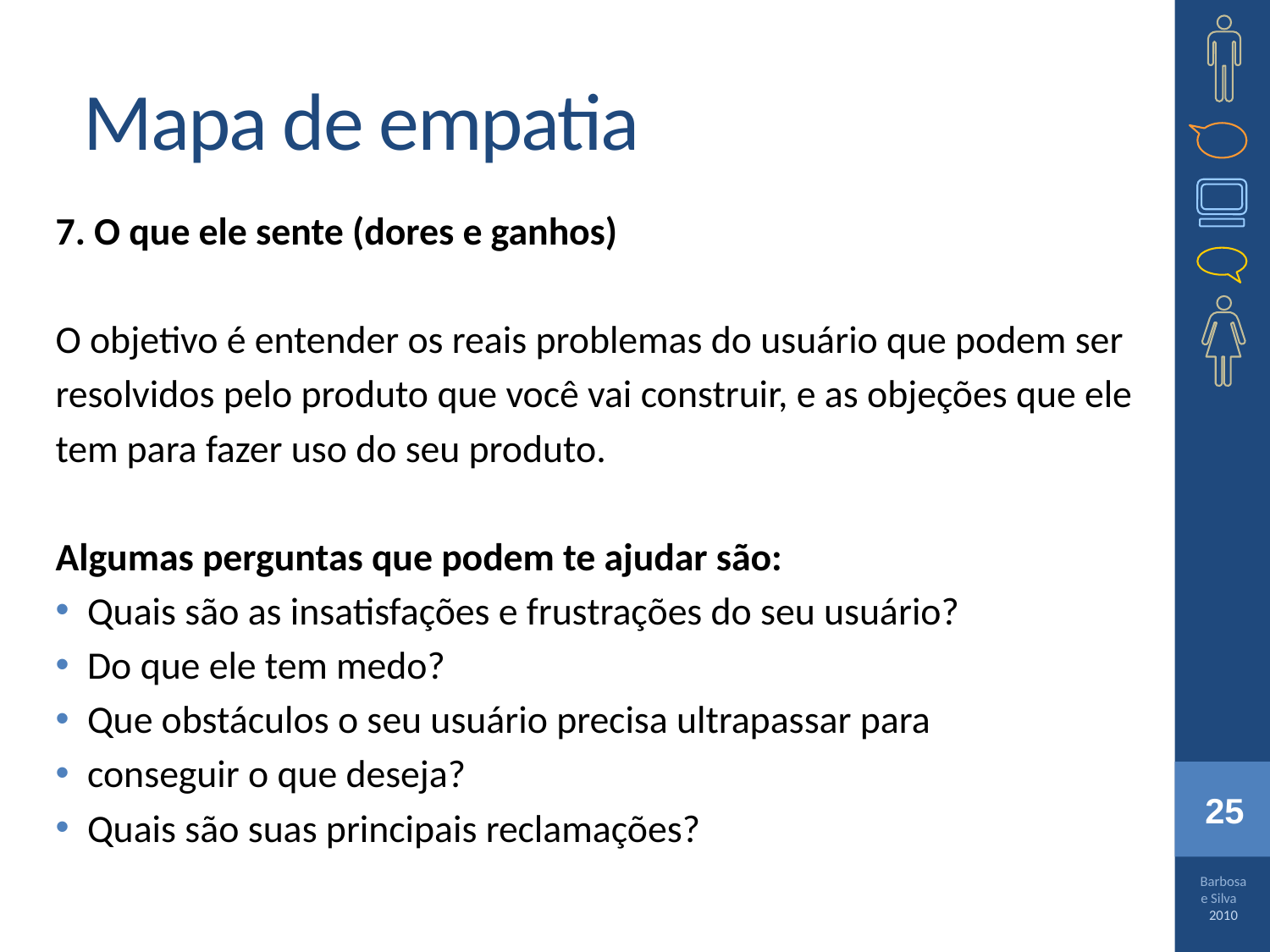

# Mapa de empatia
7. O que ele sente (dores e ganhos)

O objetivo é entender os reais problemas do usuário que podem ser
resolvidos pelo produto que você vai construir, e as objeções que ele
tem para fazer uso do seu produto.

Algumas perguntas que podem te ajudar são:
Quais são as insatisfações e frustrações do seu usuário?
Do que ele tem medo?
Que obstáculos o seu usuário precisa ultrapassar para
conseguir o que deseja?
Quais são suas principais reclamações?